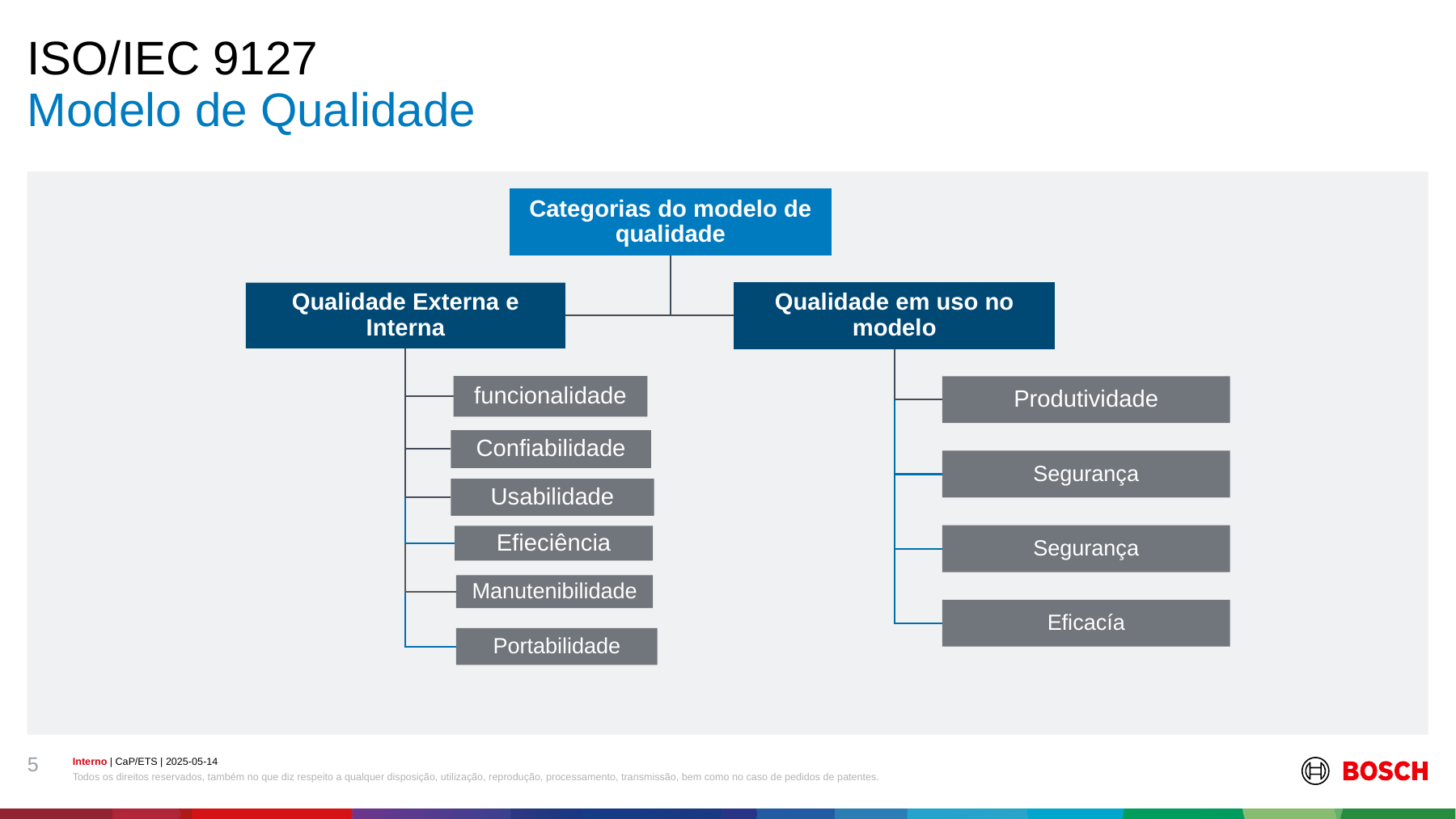

ISO/IEC 9127

# Modelo de Qualidade

Categorias do modelo de qualidade
Qualidade Externa e Interna
funcionalidade
Confiabilidade
Usabilidade
Efieciência
Manutenibilidade
Portabilidade
Qualidade em uso no modelo
Produtividade
Segurança
Segurança
Eficacía
5